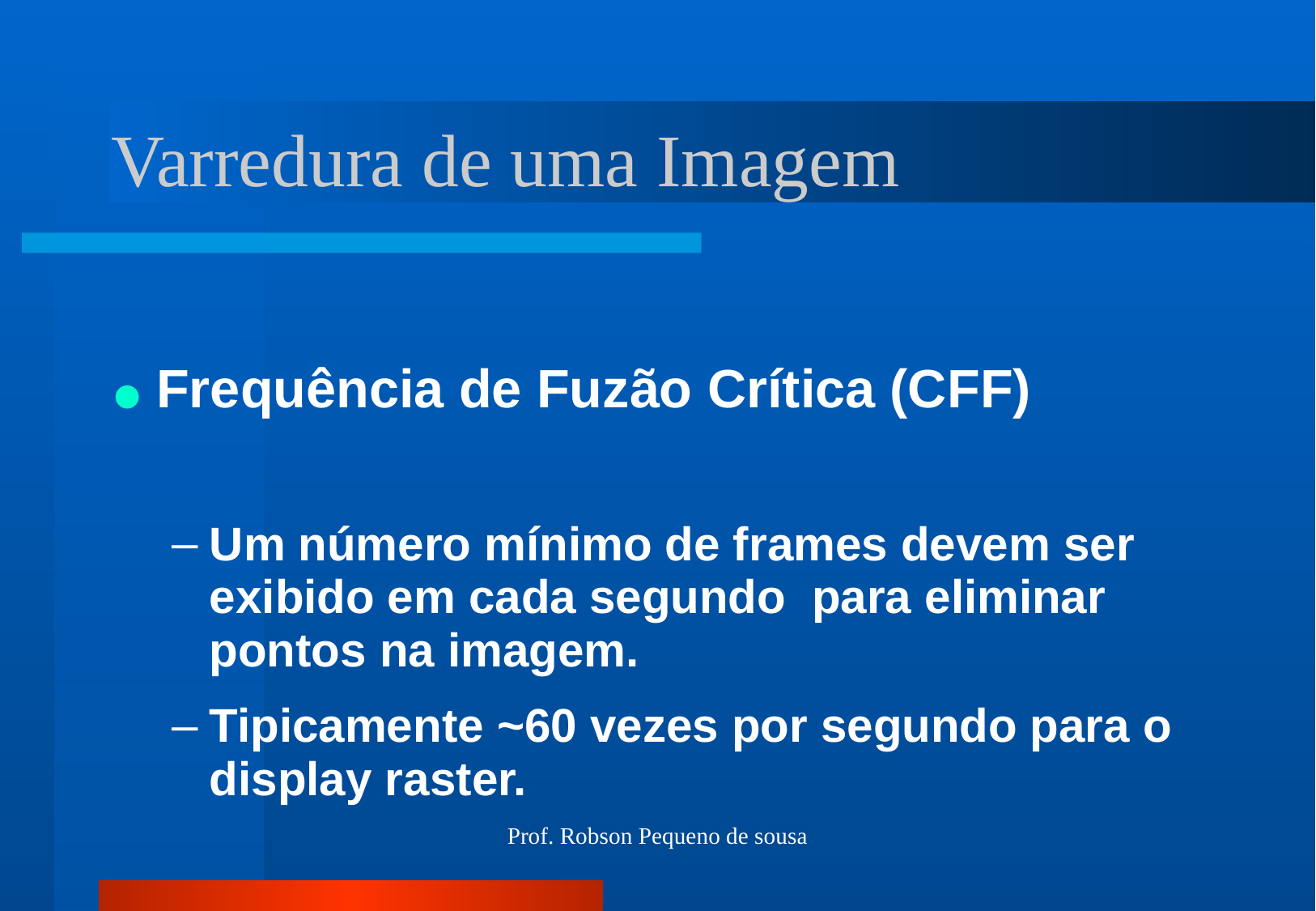

# Varredura de uma Imagem

Frequência de Fuzão Crítica (CFF)

Um número mínimo de frames devem ser exibido em cada segundo  para eliminar pontos na imagem.
Tipicamente ~60 vezes por segundo para o display raster.

Prof. Robson Pequeno de sousa